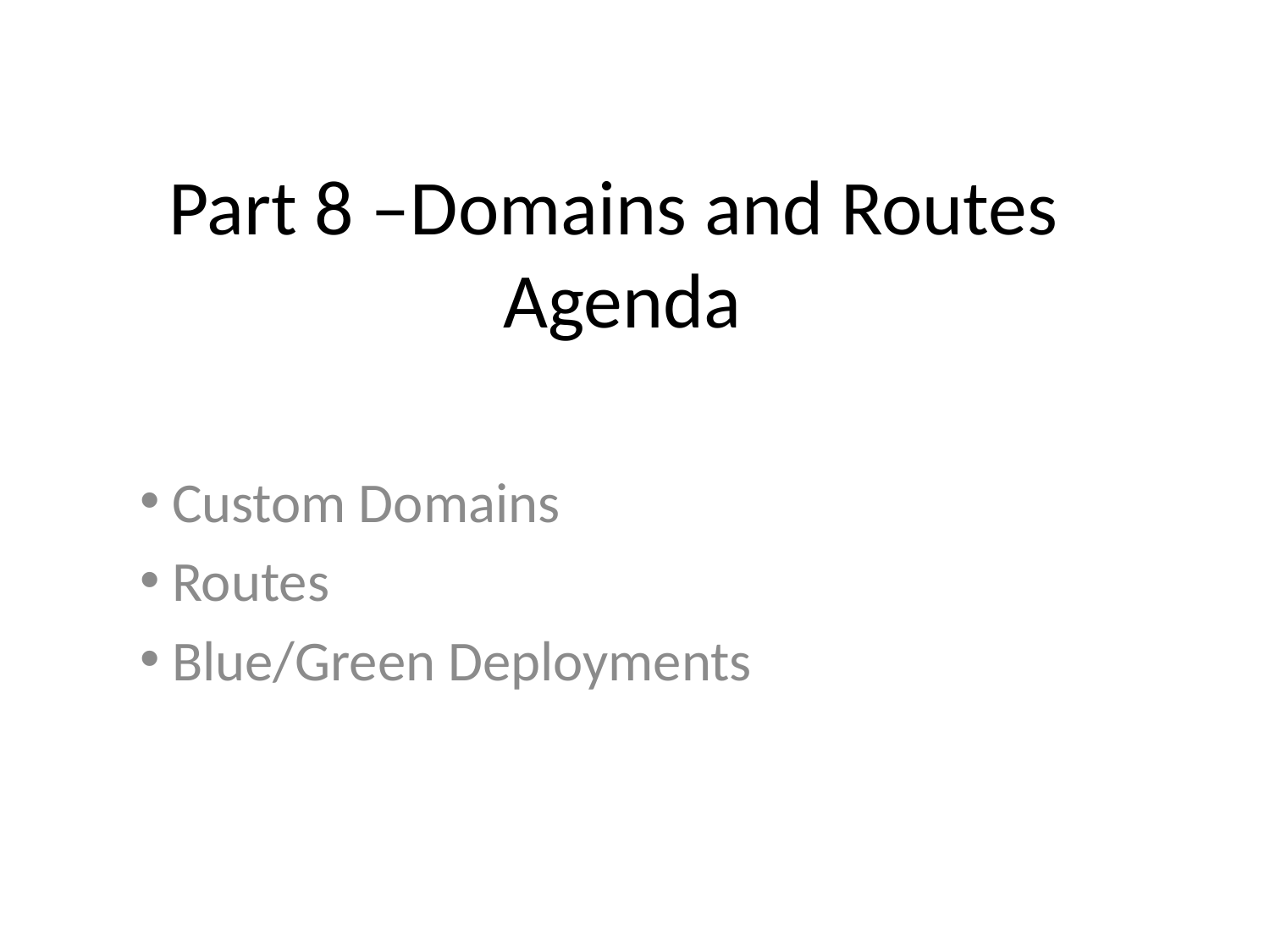

# Part 8 –Domains and Routes Agenda

 Custom Domains
 Routes
 Blue/Green Deployments